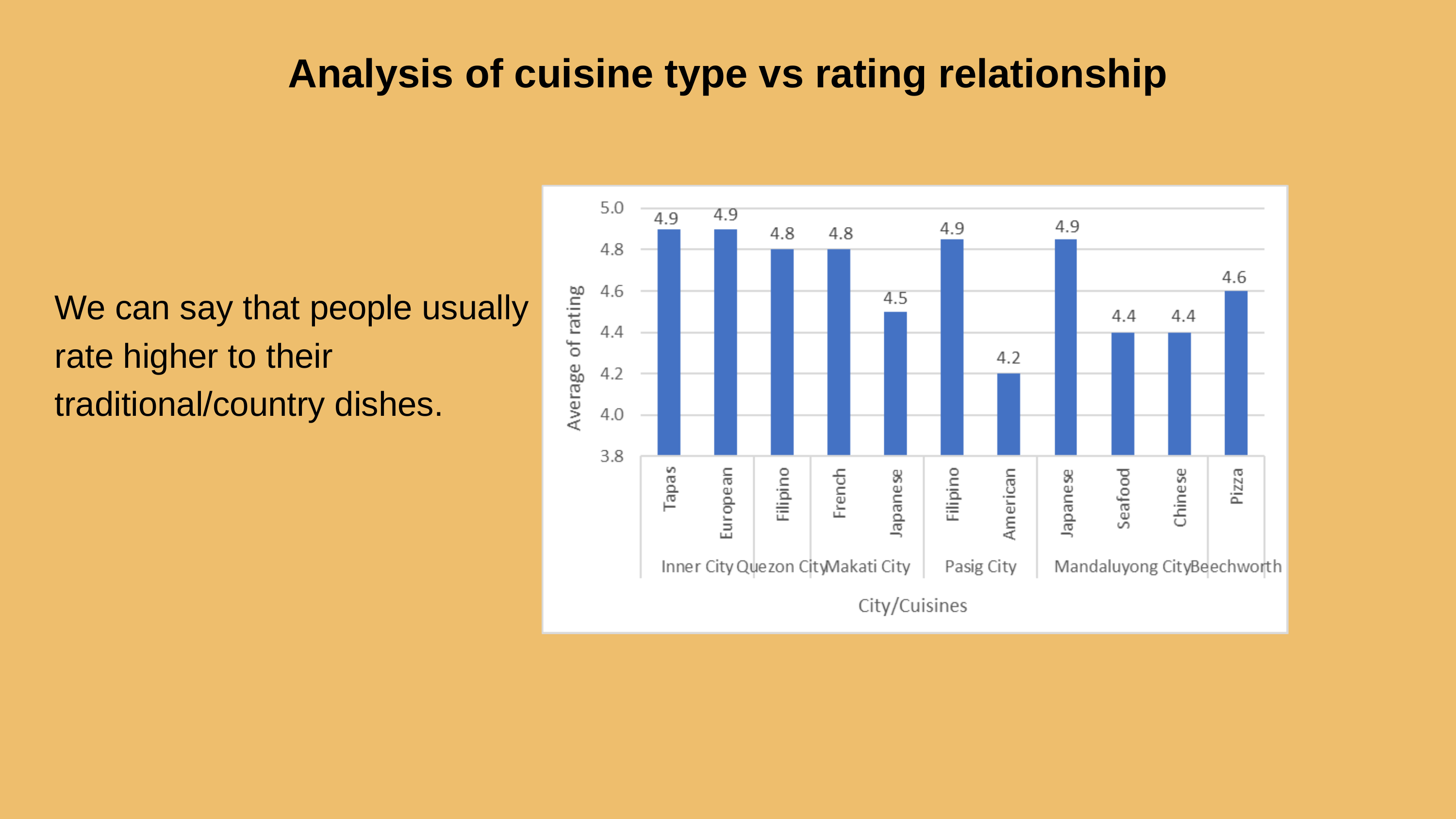

Analysis of cuisine type vs rating relationship

We can say that people usually rate higher to their traditional/country dishes.